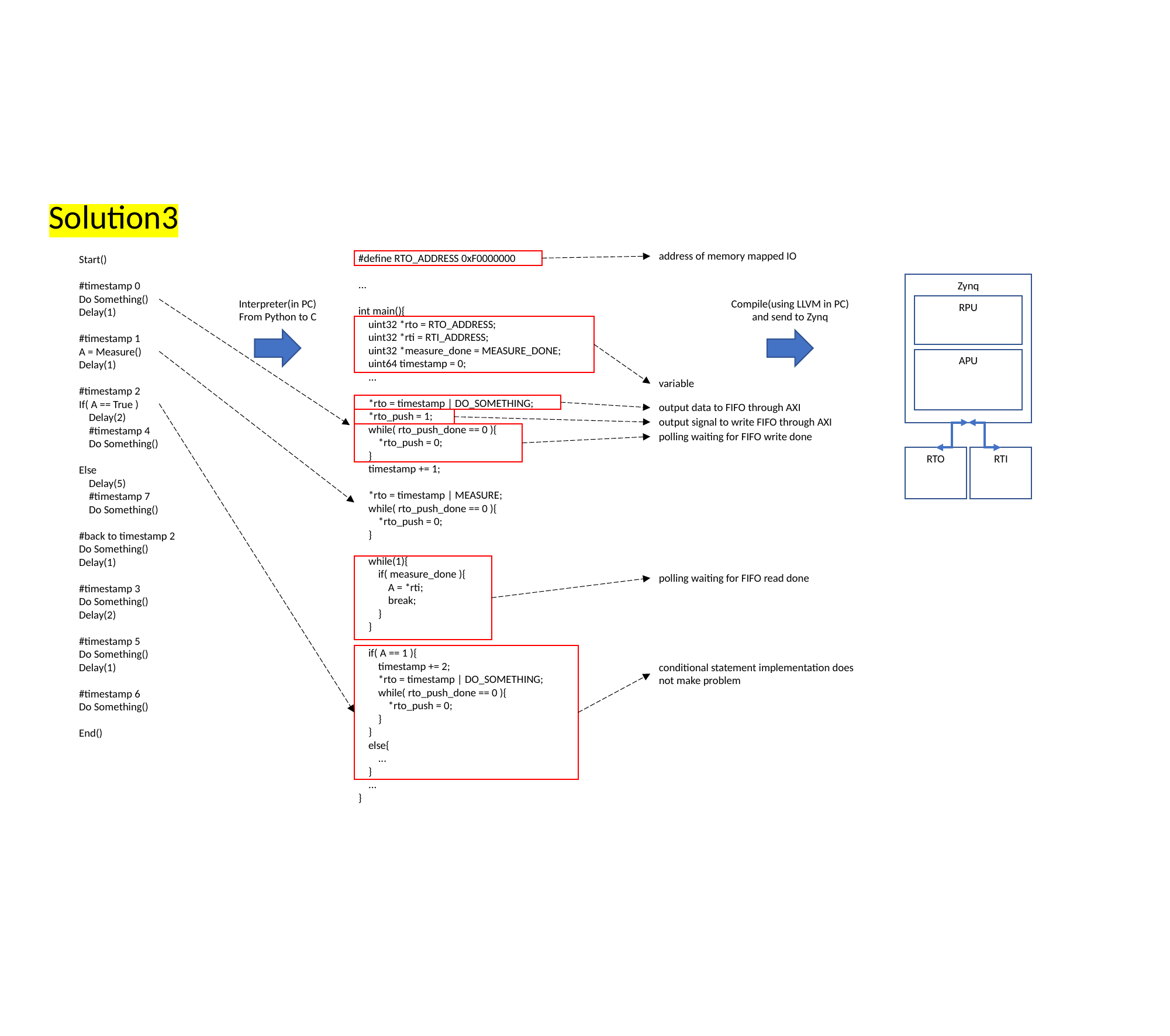

Solution3
address of memory mapped IO
Start()

#timestamp 0
Do Something()
Delay(1)

#timestamp 1
A = Measure()
Delay(1)

#timestamp 2
If( A == True )
    Delay(2)
    #timestamp 4
    Do Something()

Else
    Delay(5)
    #timestamp 7
    Do Something()

#back to timestamp 2
Do Something()
Delay(1)

#timestamp 3
Do Something()
Delay(2)

#timestamp 5
Do Something()
Delay(1)

#timestamp 6
Do Something()

End()

#define RTO_ADDRESS 0xF0000000

...

int main(){
    uint32 *rto = RTO_ADDRESS;
    uint32 *rti = RTI_ADDRESS;
    uint32 *measure_done = MEASURE_DONE;
    uint64 timestamp = 0;
    ...

    *rto = timestamp | DO_SOMETHING;
    *rto_push = 1;
    while( rto_push_done == 0 ){
        *rto_push = 0;
    }
    timestamp += 1;

    *rto = timestamp | MEASURE;
    while( rto_push_done == 0 ){
        *rto_push = 0;
    }

    while(1){
        if( measure_done ){
            A = *rti;
            break;
        }
    }

    if( A == 1 ){
        timestamp += 2;
        *rto = timestamp | DO_SOMETHING;
        while( rto_push_done == 0 ){
            *rto_push = 0;
        }
    }
    else{
        ...
    }
    ...
}

Zynq
RPU
APU
Interpreter(in PC)
From Python to C
Compile(using LLVM in PC) and send to Zynq

variable

output data to FIFO through AXI

output signal to write FIFO through AXI

polling waiting for FIFO write done
RTO
RTI

polling waiting for FIFO read done

conditional statement implementation does not make problem